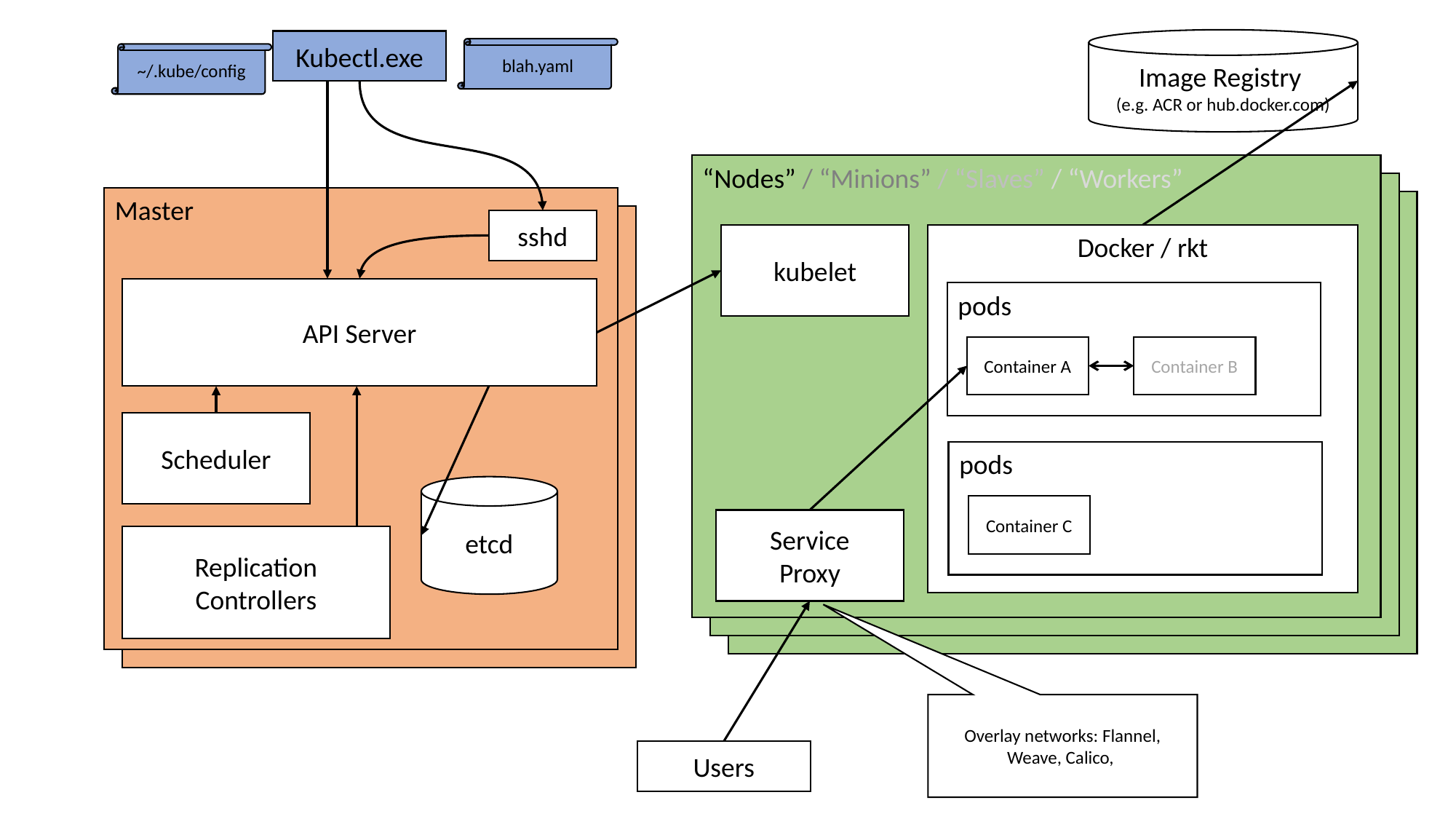

Image Registry
(e.g. ACR or hub.docker.com)
Kubectl.exe
blah.yaml
~/.kube/config
“Nodes” / “Minions” / “Slaves” / “Workers”
“Nodes” / “Minions” / “Slaves” / “Workers”
Master
“Nodes” / “Minions” / “Slaves” / “Workers”
Master
sshd
kubelet
Docker / rkt
API Server
pods
Container A
Container B
Scheduler
pods
etcd
Container C
Service
Proxy
Replication Controllers
Overlay networks: Flannel, Weave, Calico,
Users